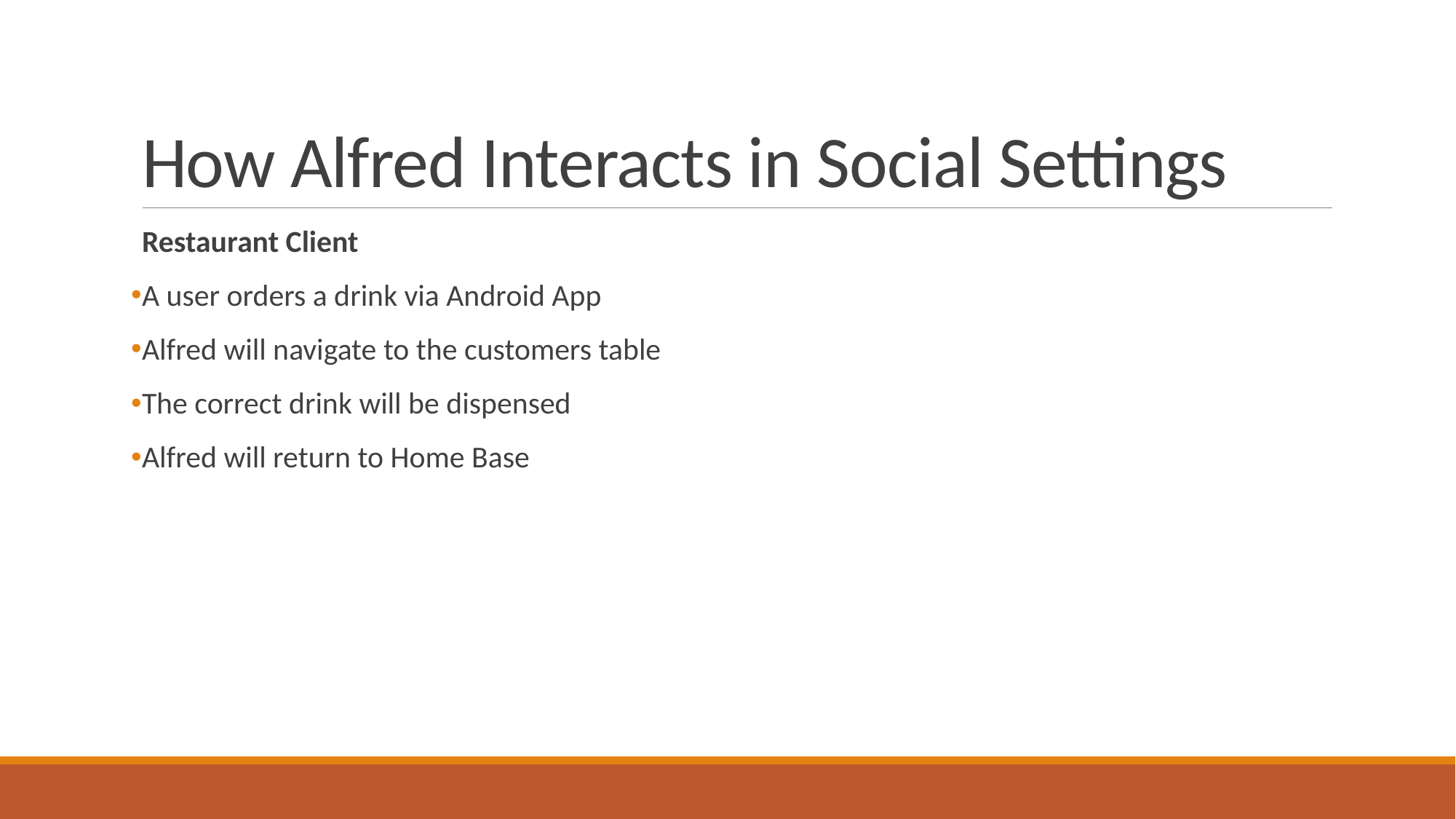

# How Alfred Interacts in Social Settings
Restaurant Client
A user orders a drink via Android App
Alfred will navigate to the customers table
The correct drink will be dispensed
Alfred will return to Home Base